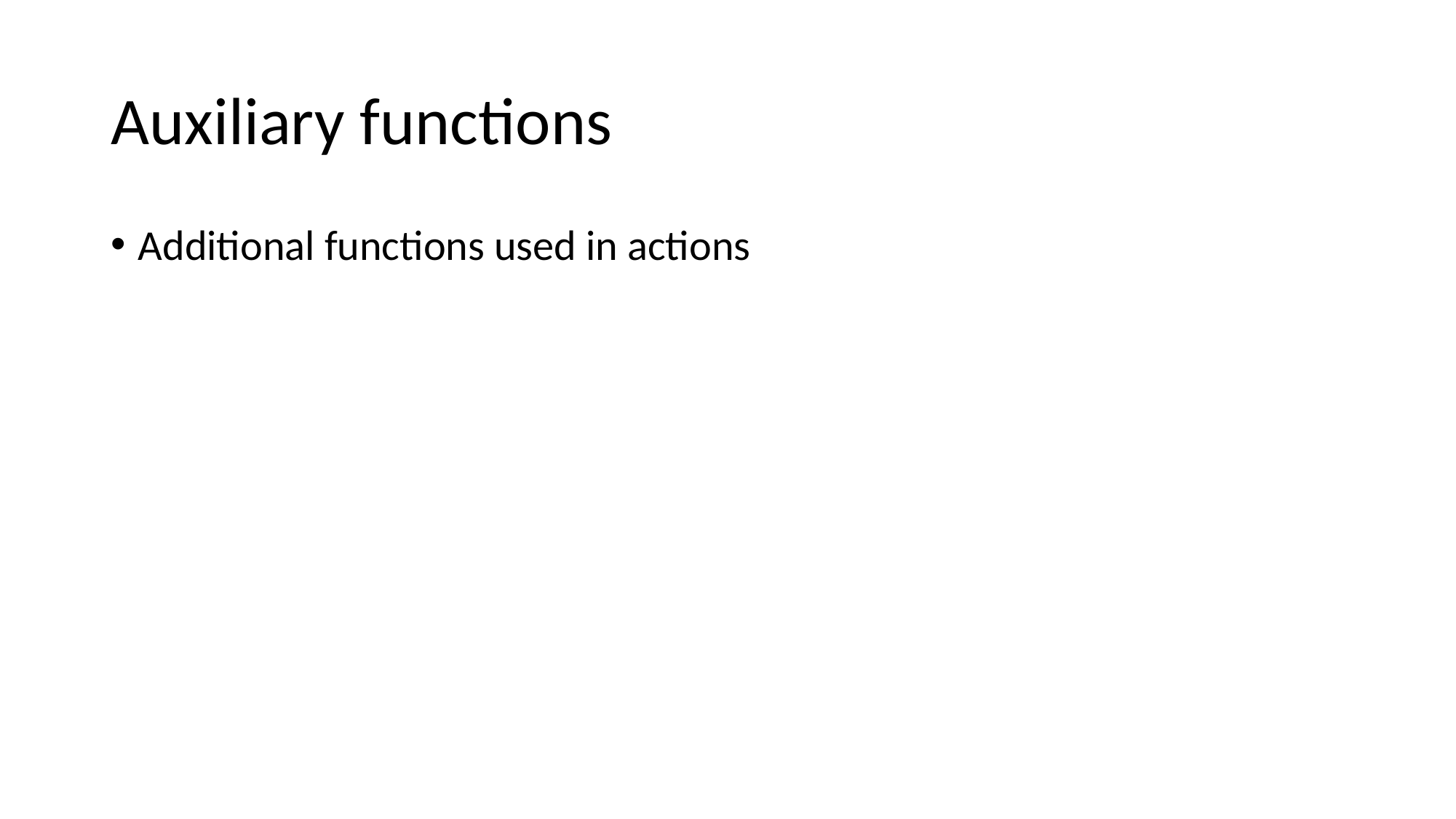

# Auxiliary functions
Additional functions used in actions